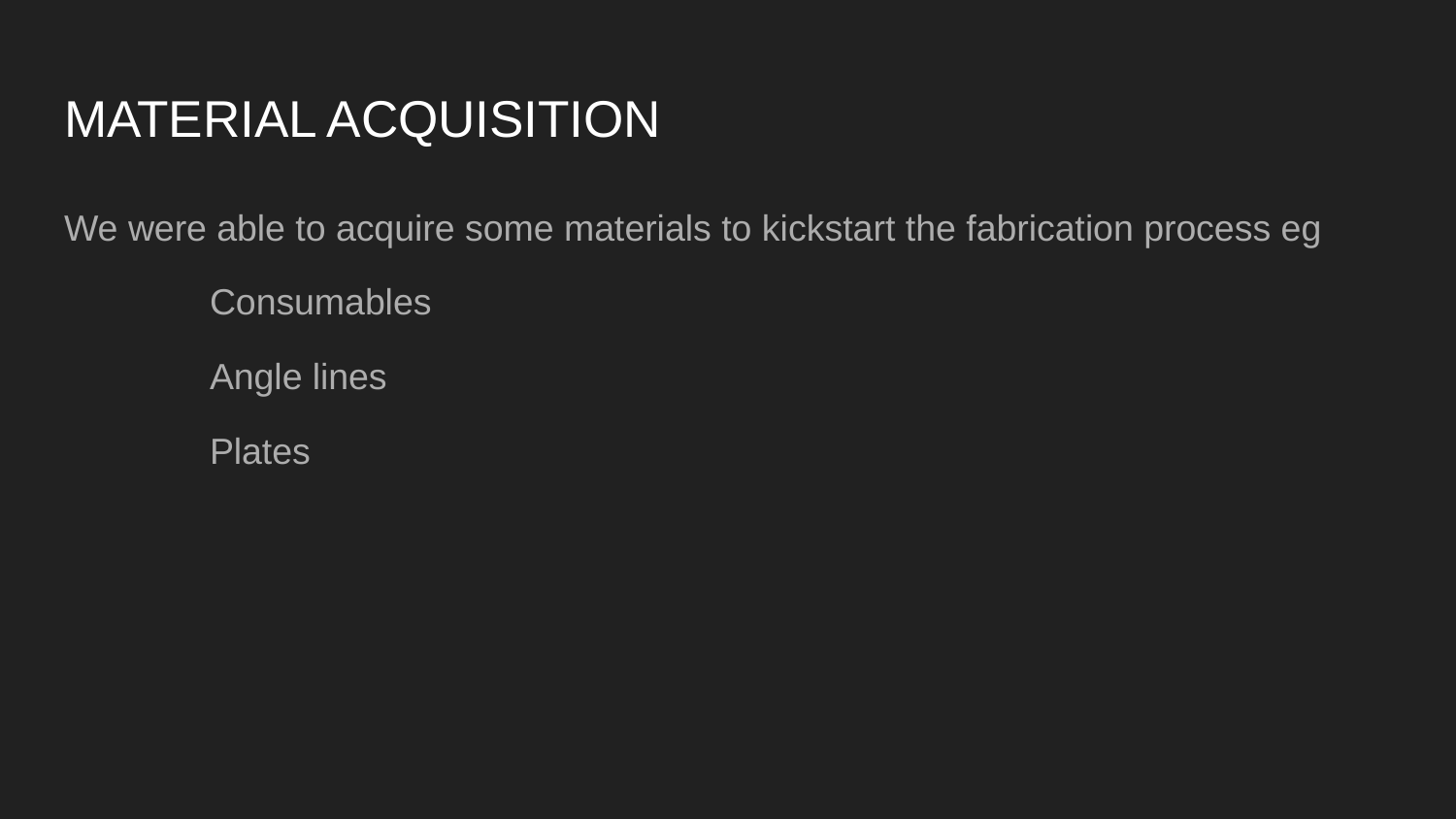

# MATERIAL ACQUISITION
We were able to acquire some materials to kickstart the fabrication process eg
	Consumables
	Angle lines
	Plates